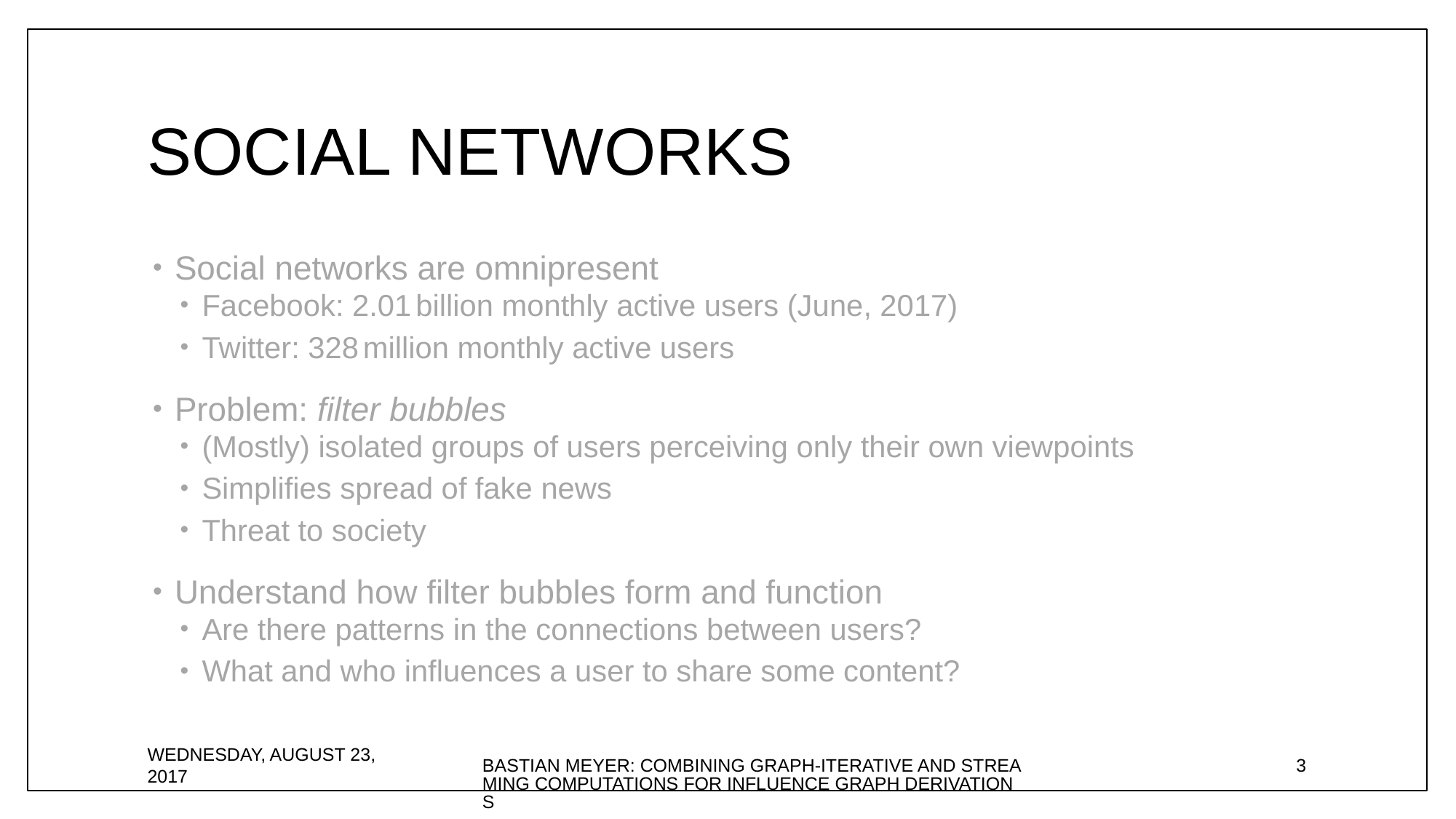

# Social Networks
Social networks are omnipresent
Facebook: 2.01 billion monthly active users (June, 2017)
Twitter: 328 million monthly active users
Problem: filter bubbles
(Mostly) isolated groups of users perceiving only their own viewpoints
Simplifies spread of fake news
Threat to society
Understand how filter bubbles form and function
Are there patterns in the connections between users?
What and who influences a user to share some content?
Wednesday, August 23, 2017
Bastian Meyer: Combining Graph-Iterative and Streaming Computations for Influence Graph Derivations
3